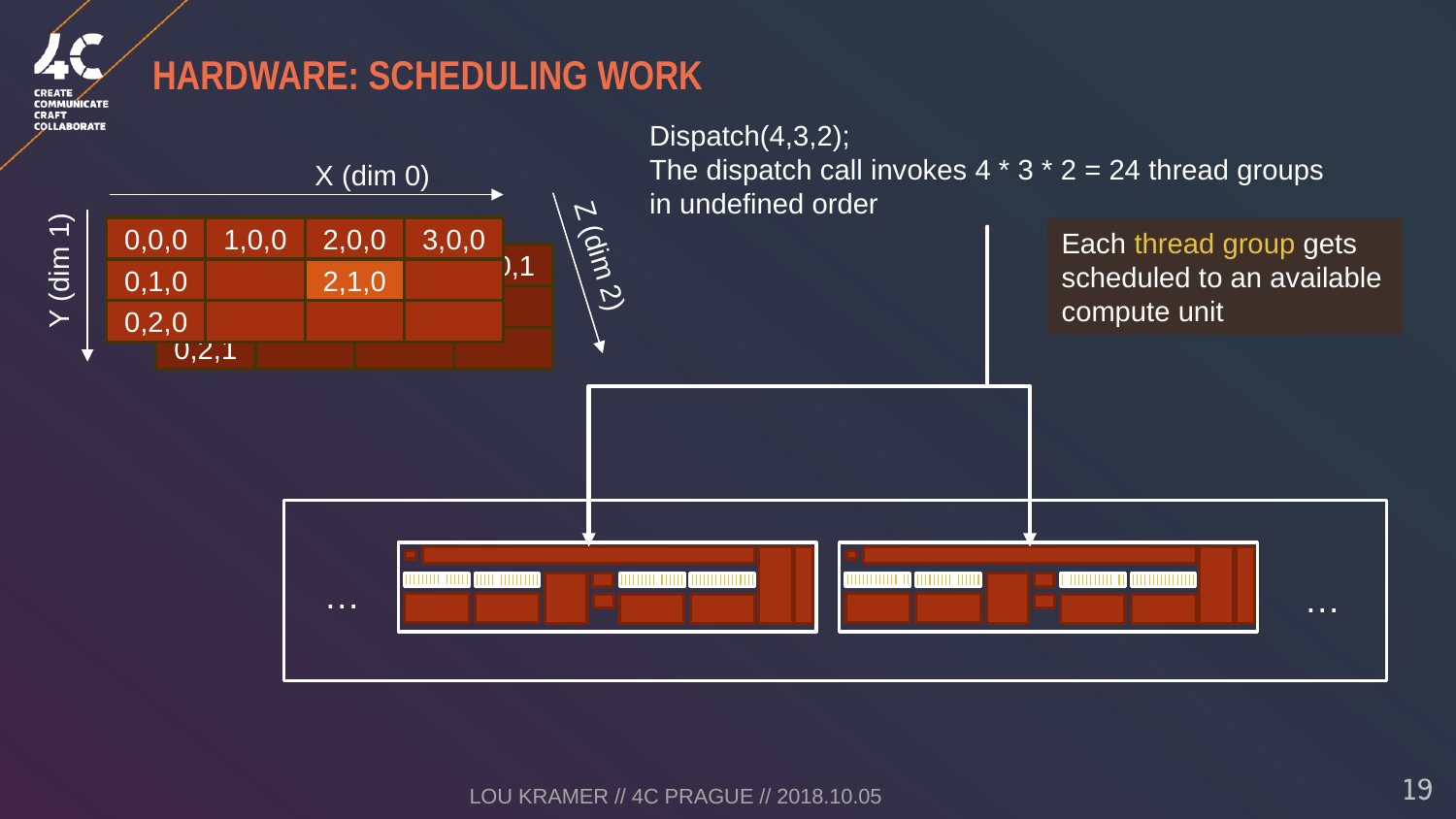

# Hardware: scheduling work
Dispatch(4,3,2);
The dispatch call invokes 4 * 3 * 2 = 24 thread groups
in undefined order
X (dim 0)
0,0,0
1,0,0
2,0,0
3,0,0
0,1,0

2,1,0

0,2,0

0,0,0
0,0,0
0,0,0
0,0,1
0,0,0
0,0,0
0,0,0

0,2,1

Y (dim 1)
Z (dim 2)
Each thread group gets scheduled to an available compute unit

…
…
Lou Kramer // 4C Prague // 2018.10.05